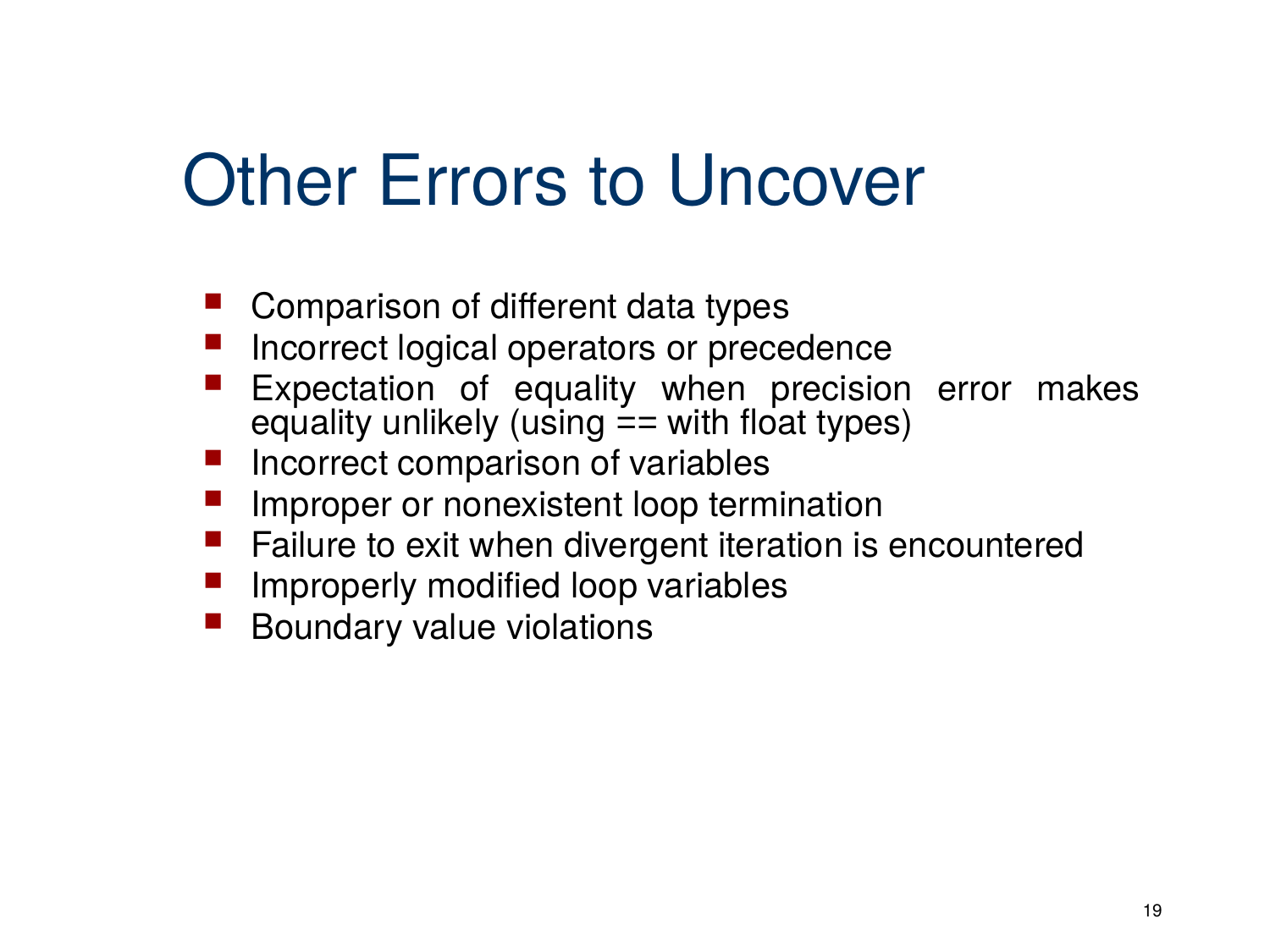

# Other Errors to Uncover
Comparison of different data types
Incorrect logical operators or precedence
Expectation of equality when precision error makes equality unlikely (using == with float types)
Incorrect comparison of variables
Improper or nonexistent loop termination
Failure to exit when divergent iteration is encountered
Improperly modified loop variables
Boundary value violations
19